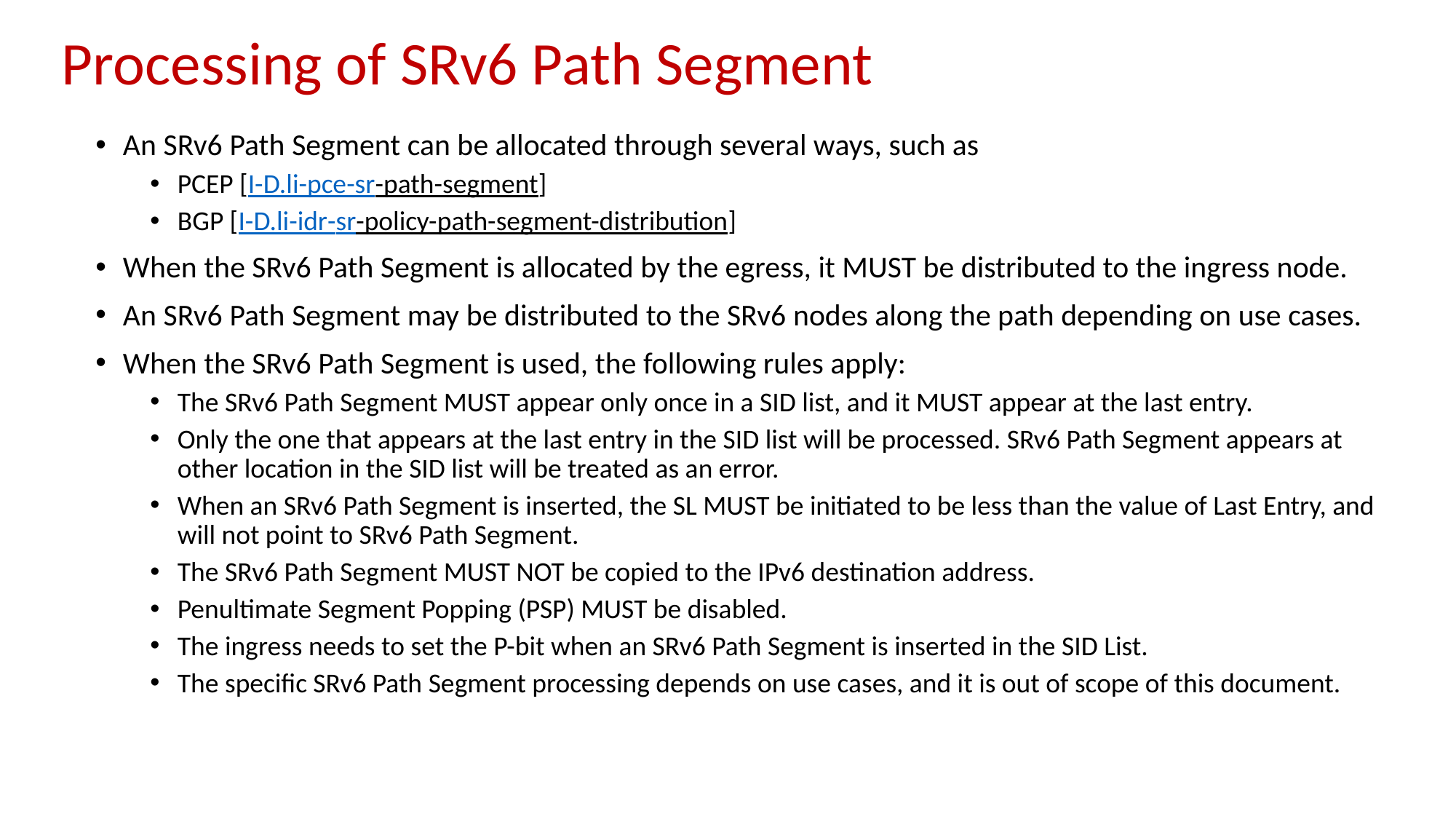

# Processing of SRv6 Path Segment

An SRv6 Path Segment can be allocated through several ways, such as
PCEP [I-D.li-pce-sr-path-segment]
BGP [I-D.li-idr-sr-policy-path-segment-distribution]
When the SRv6 Path Segment is allocated by the egress, it MUST be distributed to the ingress node.
An SRv6 Path Segment may be distributed to the SRv6 nodes along the path depending on use cases.
When the SRv6 Path Segment is used, the following rules apply:
The SRv6 Path Segment MUST appear only once in a SID list, and it MUST appear at the last entry.
Only the one that appears at the last entry in the SID list will be processed. SRv6 Path Segment appears at other location in the SID list will be treated as an error.
When an SRv6 Path Segment is inserted, the SL MUST be initiated to be less than the value of Last Entry, and will not point to SRv6 Path Segment.
The SRv6 Path Segment MUST NOT be copied to the IPv6 destination address.
Penultimate Segment Popping (PSP) MUST be disabled.
The ingress needs to set the P-bit when an SRv6 Path Segment is inserted in the SID List.
The specific SRv6 Path Segment processing depends on use cases, and it is out of scope of this document.